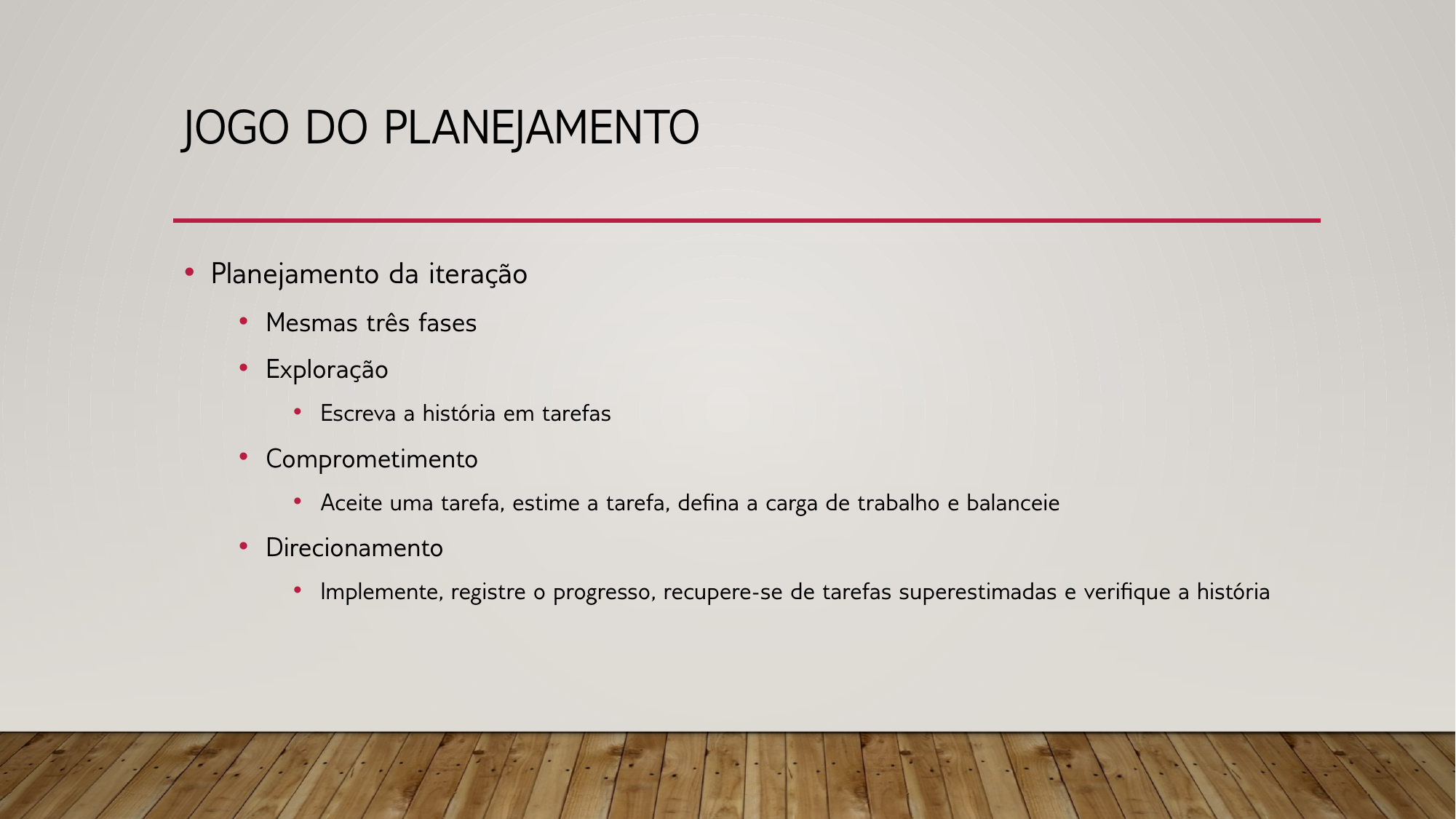

# Jogo do planejamento
Planejamento da iteração
Mesmas três fases
Exploração
Escreva a história em tarefas
Comprometimento
Aceite uma tarefa, estime a tarefa, defina a carga de trabalho e balanceie
Direcionamento
Implemente, registre o progresso, recupere-se de tarefas superestimadas e verifique a história